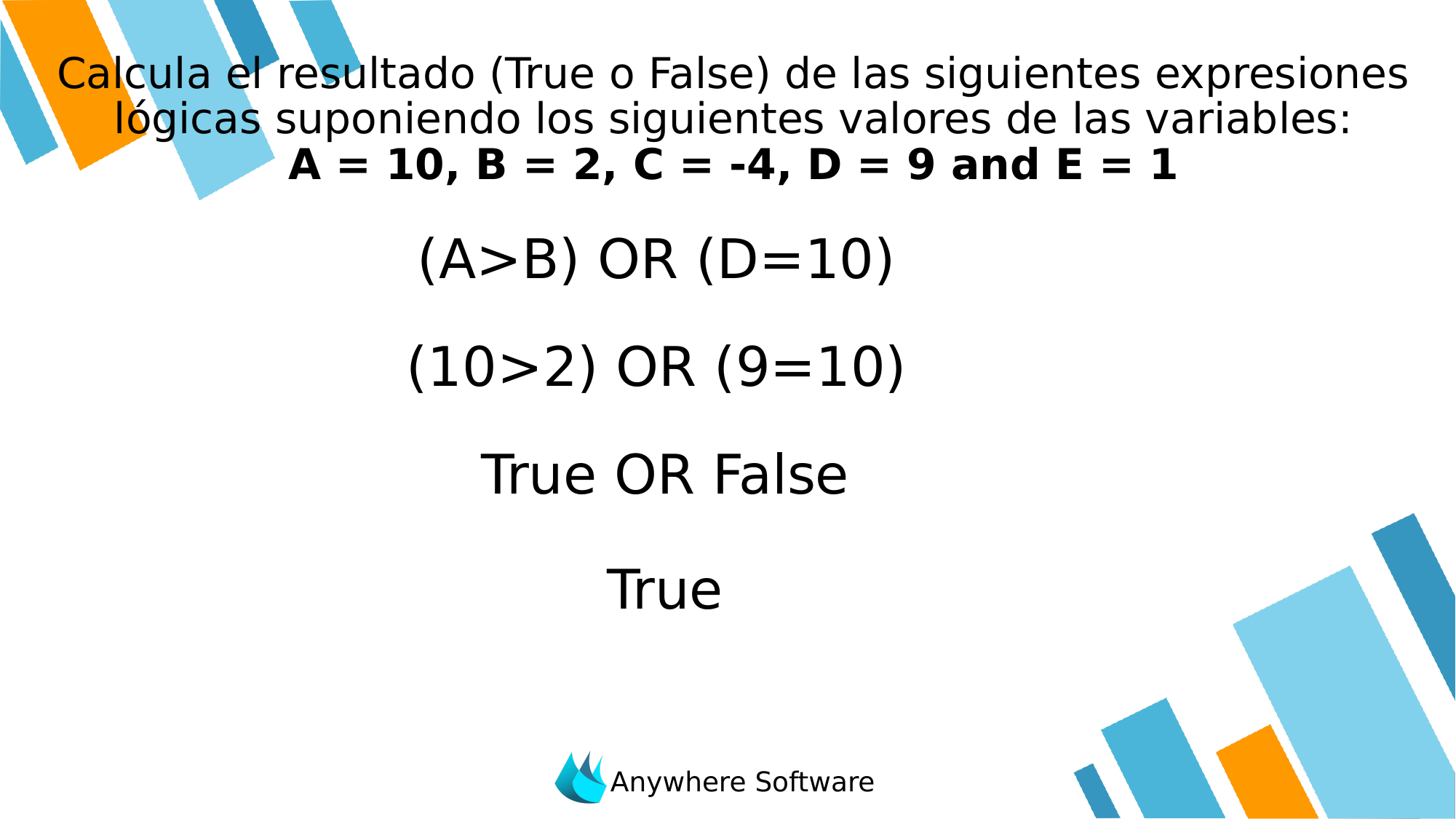

# Calcula el resultado (True o False) de las siguientes expresiones lógicas suponiendo los siguientes valores de las variables: A = 10, B = 2, C = -4, D = 9 and E = 1
(A>B) OR (D=10)
(10>2) OR (9=10)
True OR False
True